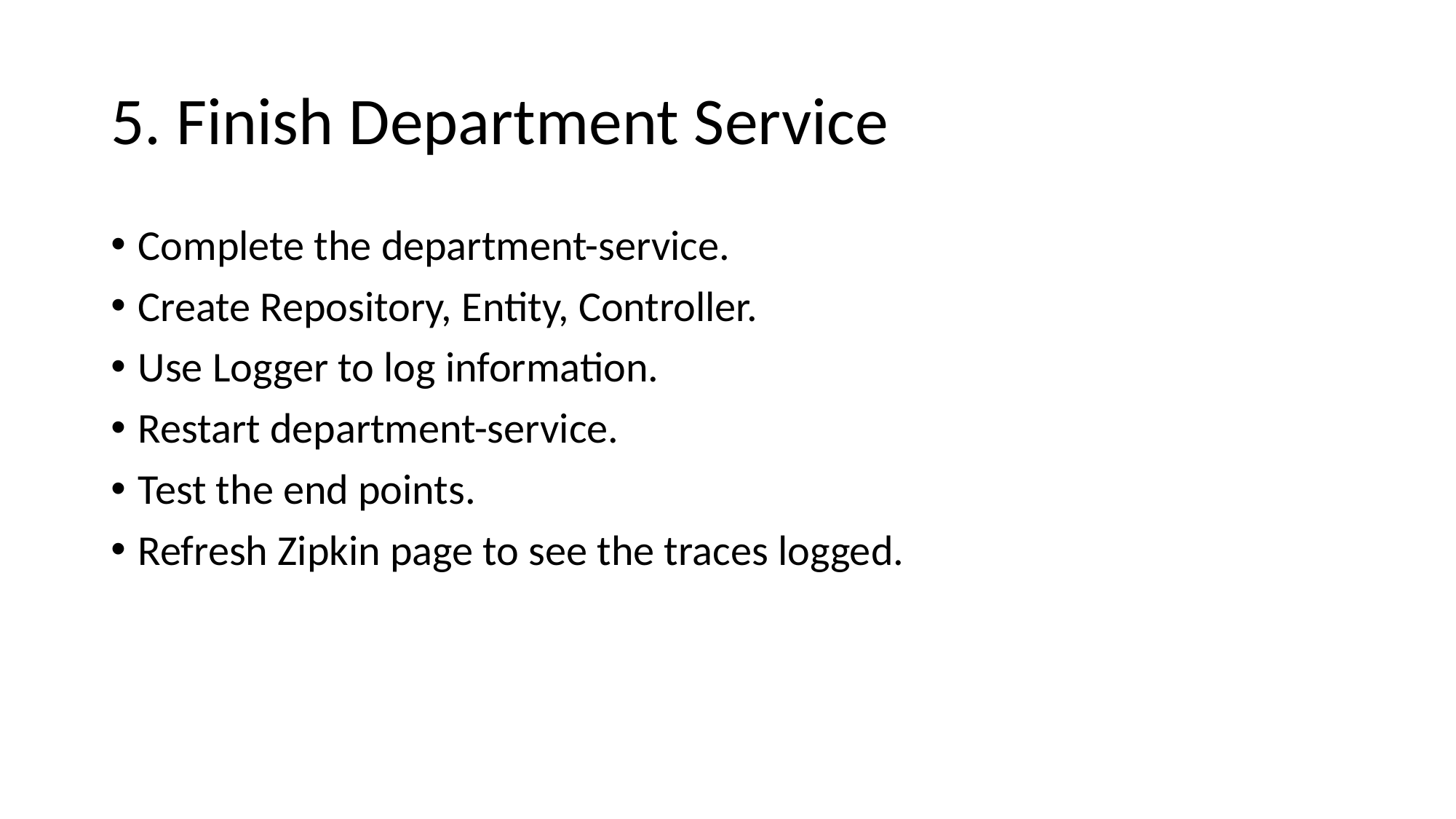

# 5. Finish Department Service
Complete the department-service.
Create Repository, Entity, Controller.
Use Logger to log information.
Restart department-service.
Test the end points.
Refresh Zipkin page to see the traces logged.